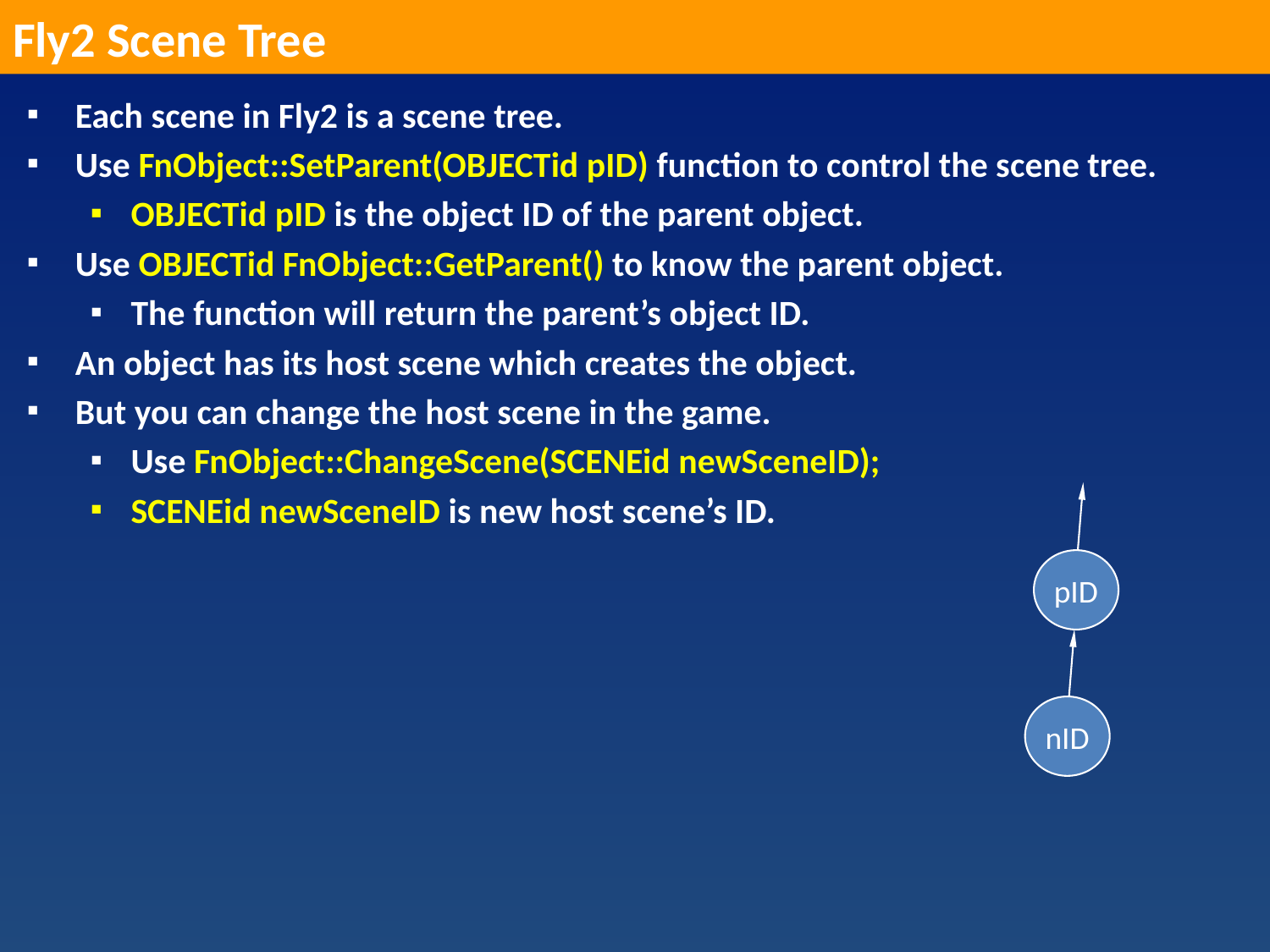

Fly2 Scene Tree
Each scene in Fly2 is a scene tree.
Use FnObject::SetParent(OBJECTid pID) function to control the scene tree.
OBJECTid pID is the object ID of the parent object.
Use OBJECTid FnObject::GetParent() to know the parent object.
The function will return the parent’s object ID.
An object has its host scene which creates the object.
But you can change the host scene in the game.
Use FnObject::ChangeScene(SCENEid newSceneID);
SCENEid newSceneID is new host scene’s ID.

pID

nID